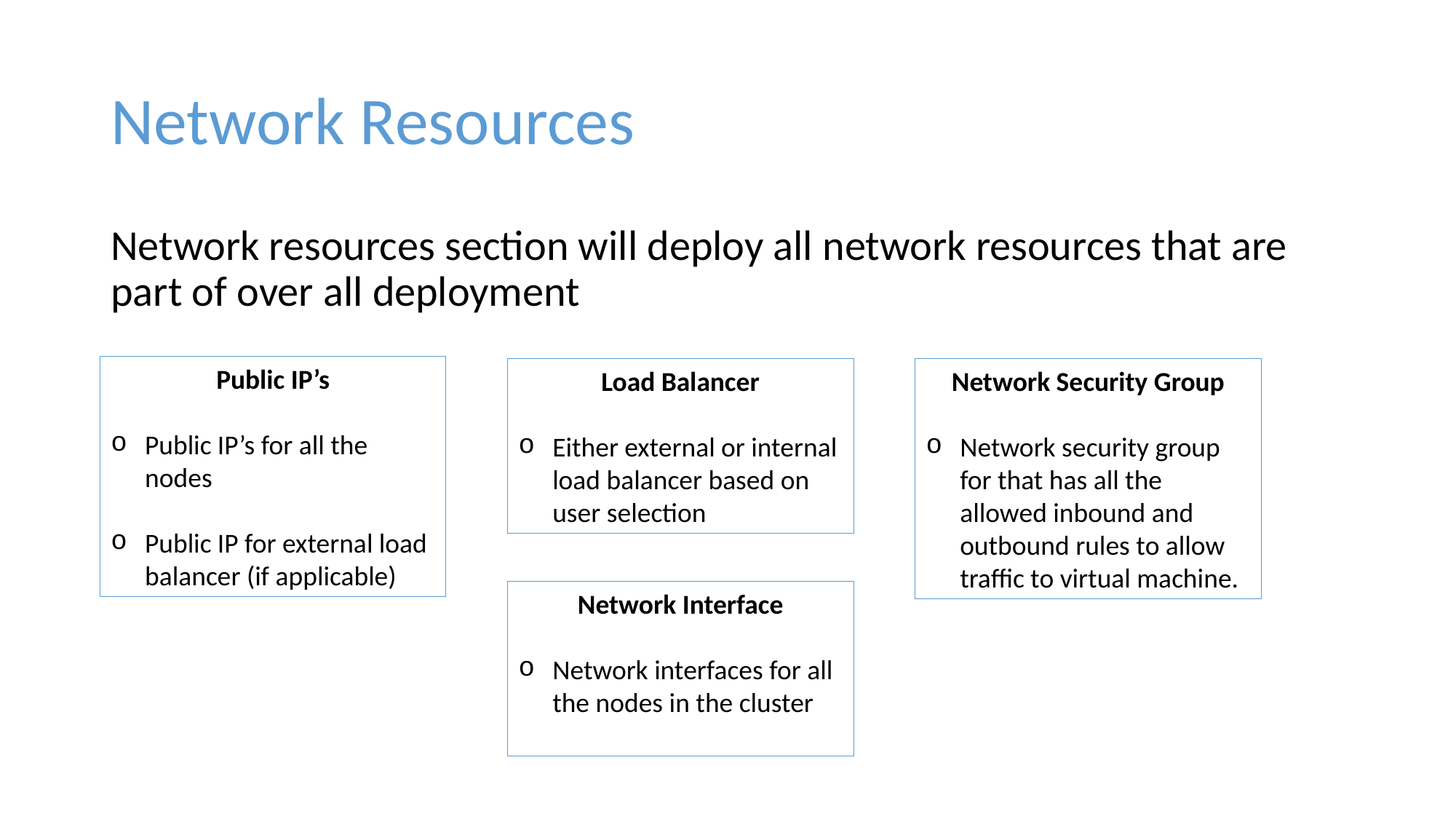

# Network Resources
Network resources section will deploy all network resources that are part of over all deployment

Public IP’s

Public IP’s for all the nodes

Public IP for external load balancer (if applicable)
Load Balancer

Either external or internal load balancer based on user selection
Network Security Group

Network security group for that has all the allowed inbound and outbound rules to allow traffic to virtual machine.
Network Interface

Network interfaces for all the nodes in the cluster